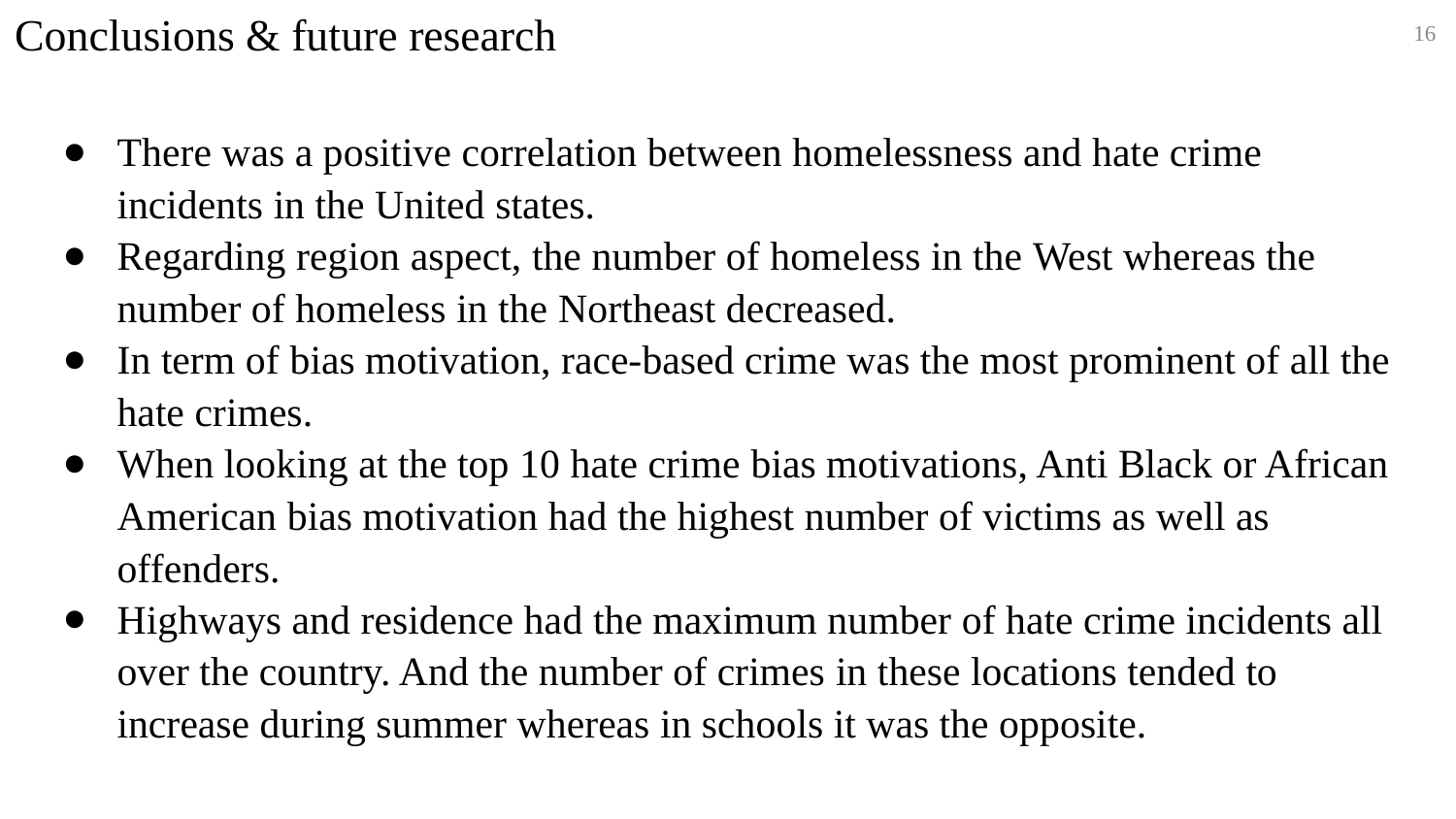

Conclusions & future research
16
There was a positive correlation between homelessness and hate crime incidents in the United states.
Regarding region aspect, the number of homeless in the West whereas the number of homeless in the Northeast decreased.
In term of bias motivation, race-based crime was the most prominent of all the hate crimes.
When looking at the top 10 hate crime bias motivations, Anti Black or African American bias motivation had the highest number of victims as well as offenders.
Highways and residence had the maximum number of hate crime incidents all over the country. And the number of crimes in these locations tended to increase during summer whereas in schools it was the opposite.